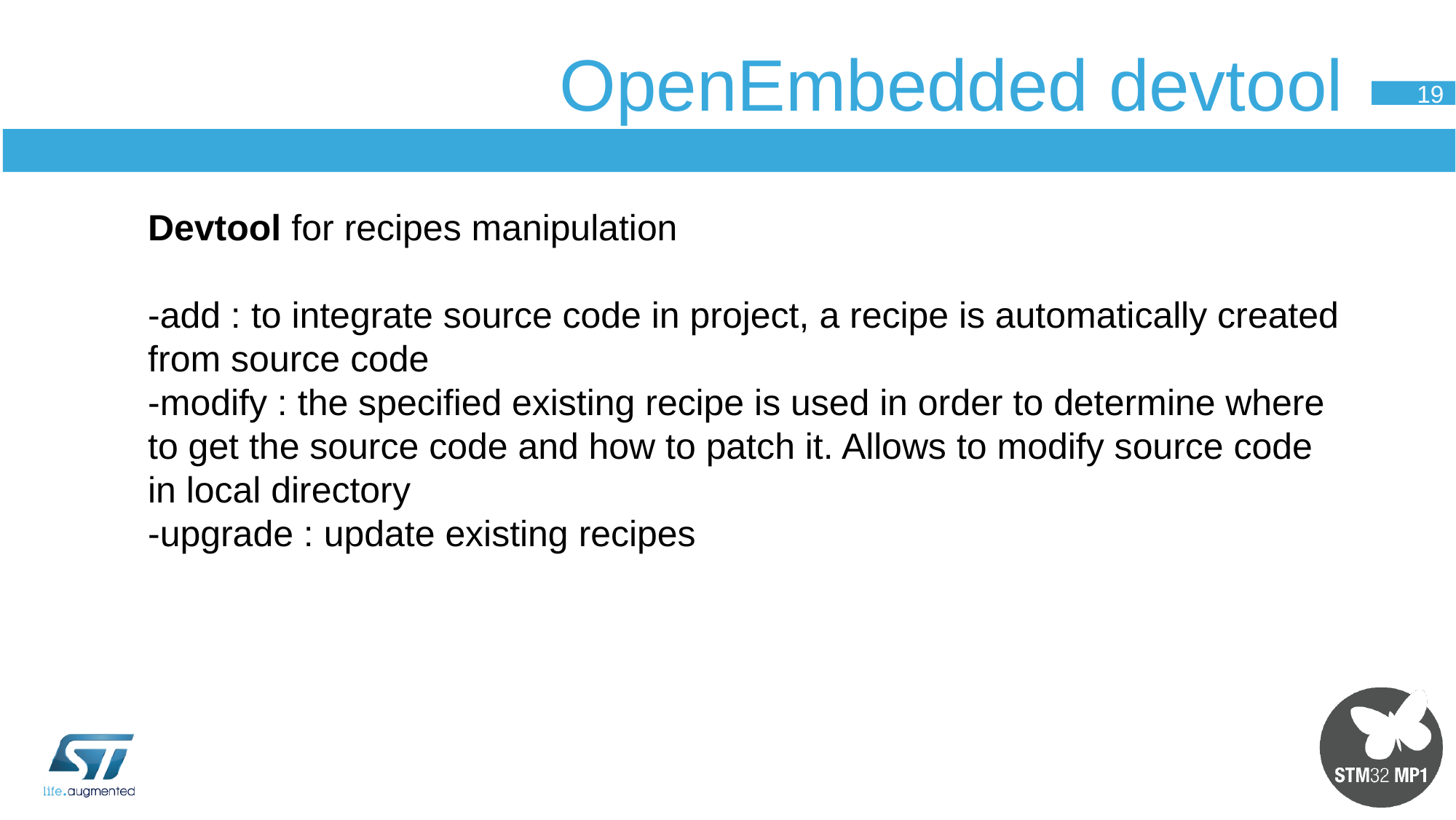

# OpenEmbedded devtool
19

Devtool for recipes manipulation

-add : to integrate source code in project, a recipe is automatically created from source code
-modify : the specified existing recipe is used in order to determine where to get the source code and how to patch it. Allows to modify source code in local directory
-upgrade : update existing recipes